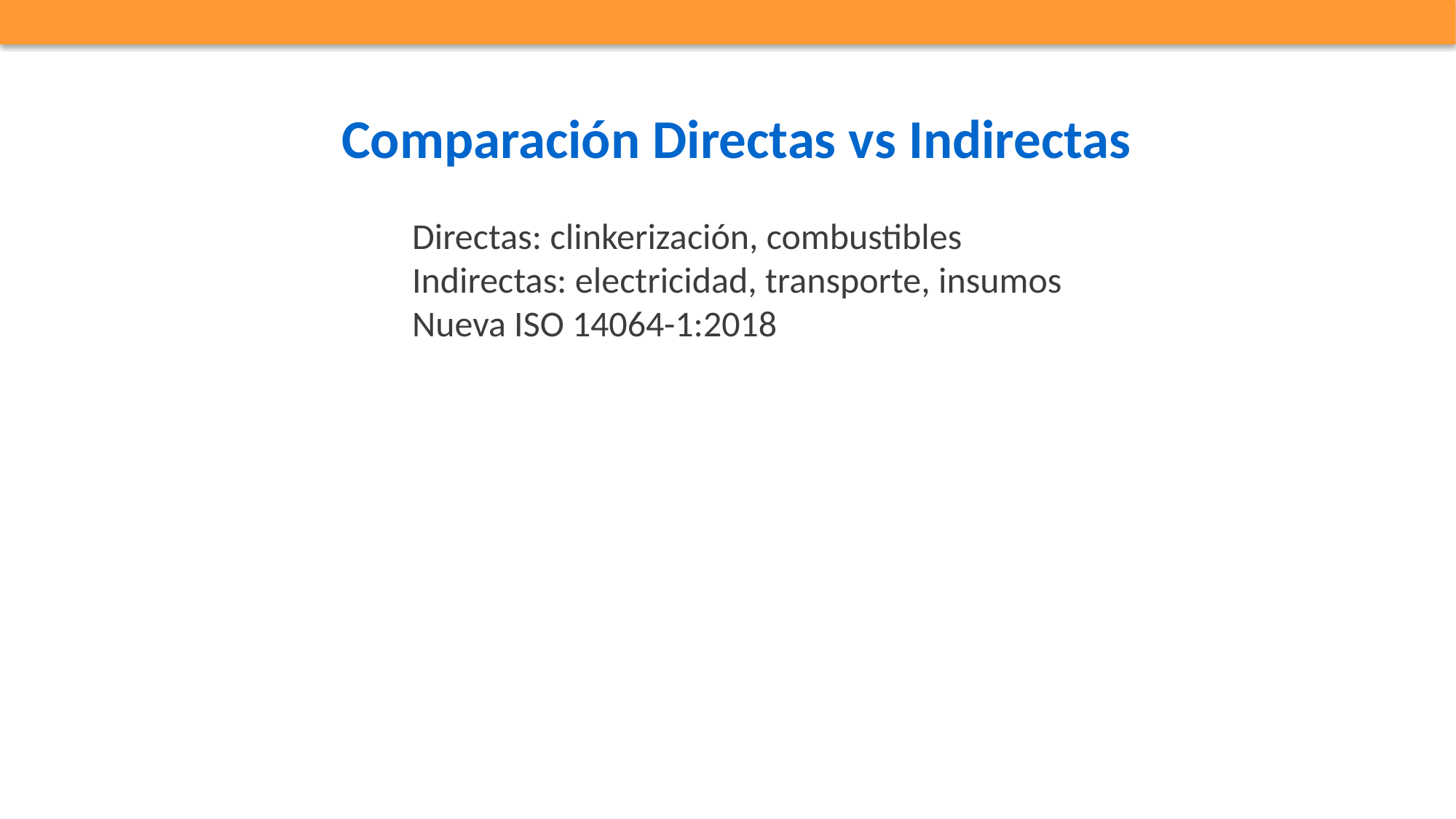

Comparación Directas vs Indirectas

Directas: clinkerización, combustibles
Indirectas: electricidad, transporte, insumos
Nueva ISO 14064-1:2018